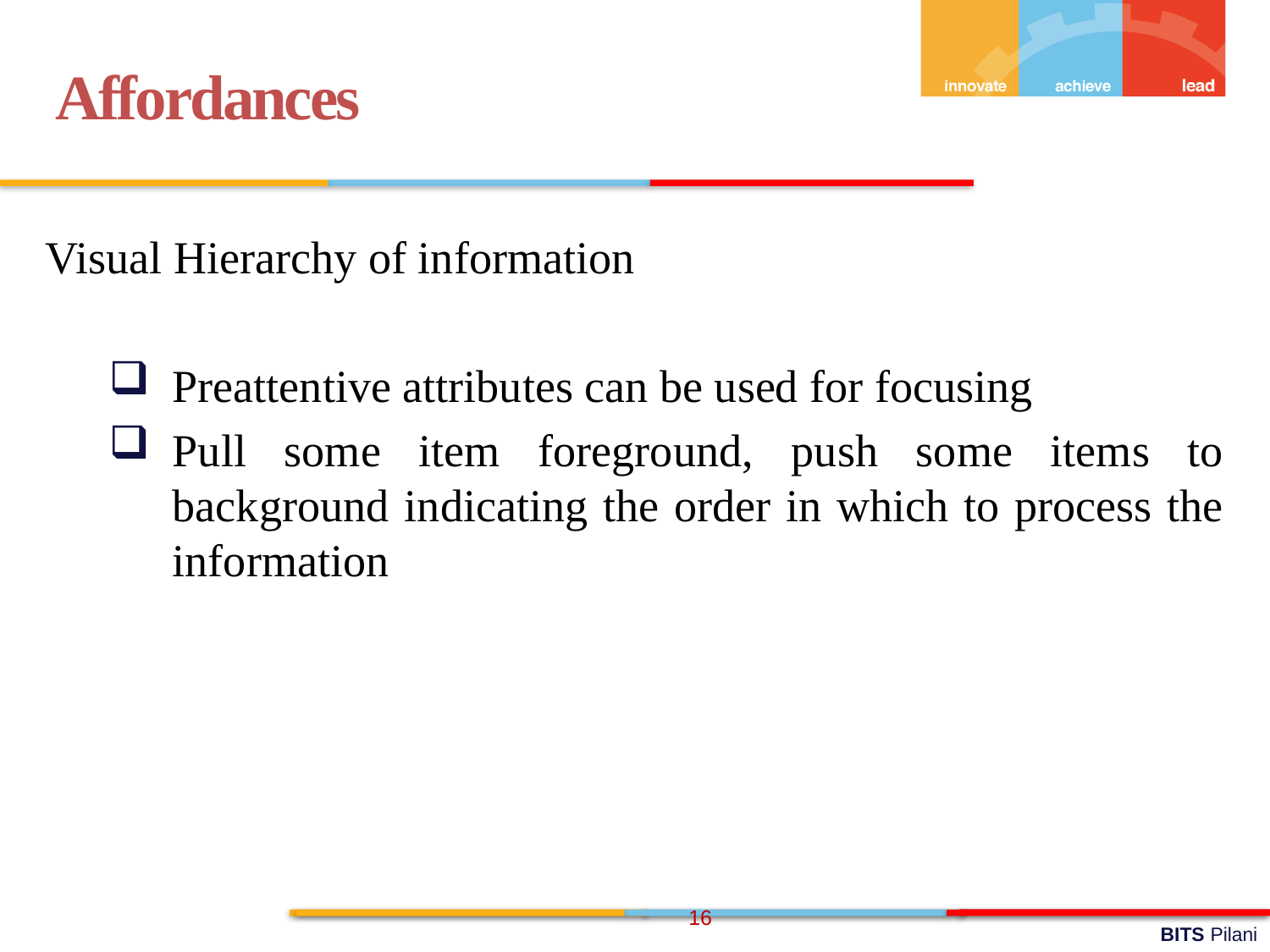

Affordances
Visual Hierarchy of information

Preattentive attributes can be used for focusing
Pull some item foreground, push some items to background indicating the order in which to process the information
16